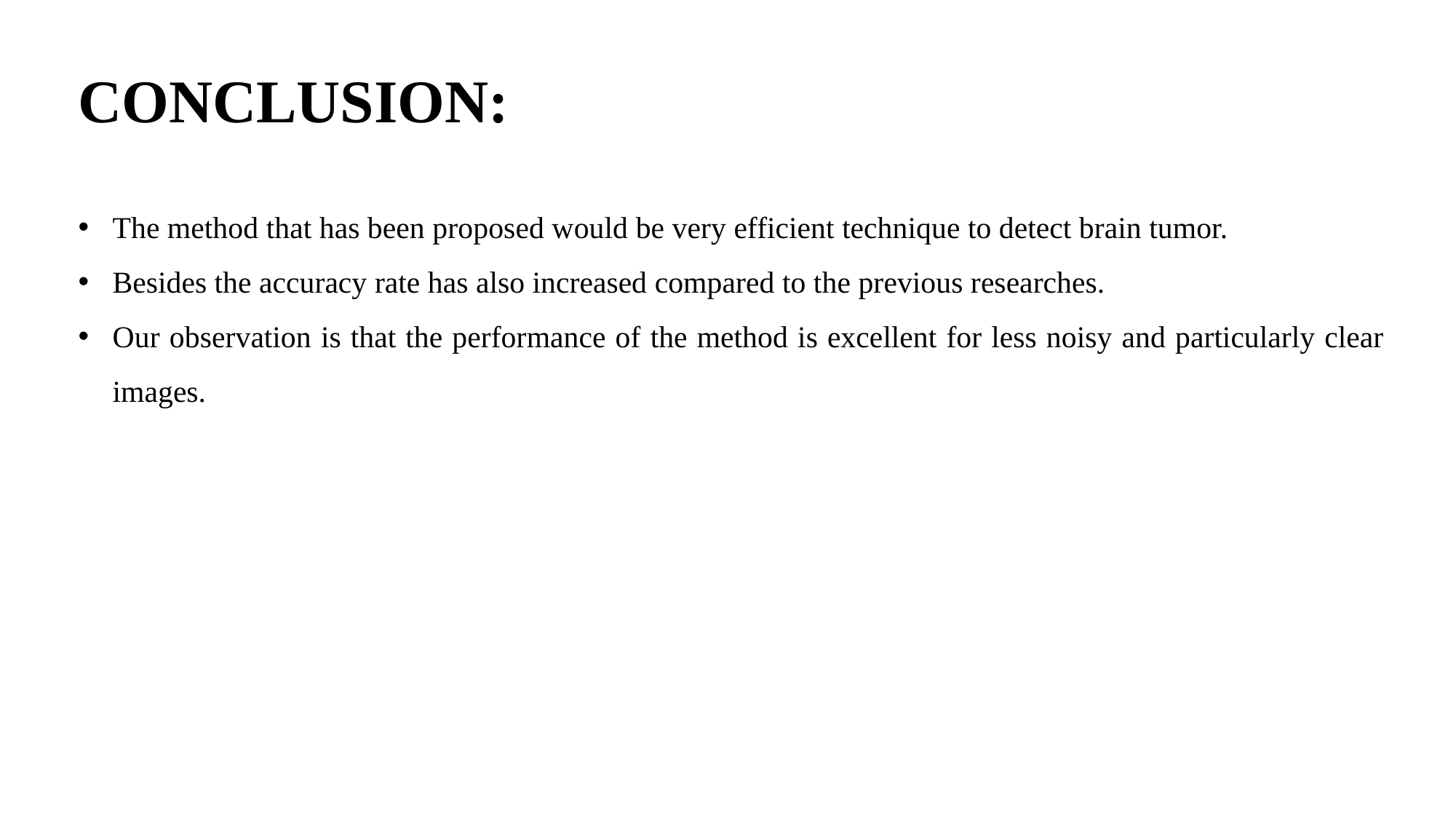

CONCLUSION:
The method that has been proposed would be very efficient technique to detect brain tumor.
Besides the accuracy rate has also increased compared to the previous researches.
Our observation is that the performance of the method is excellent for less noisy and particularly clear images.